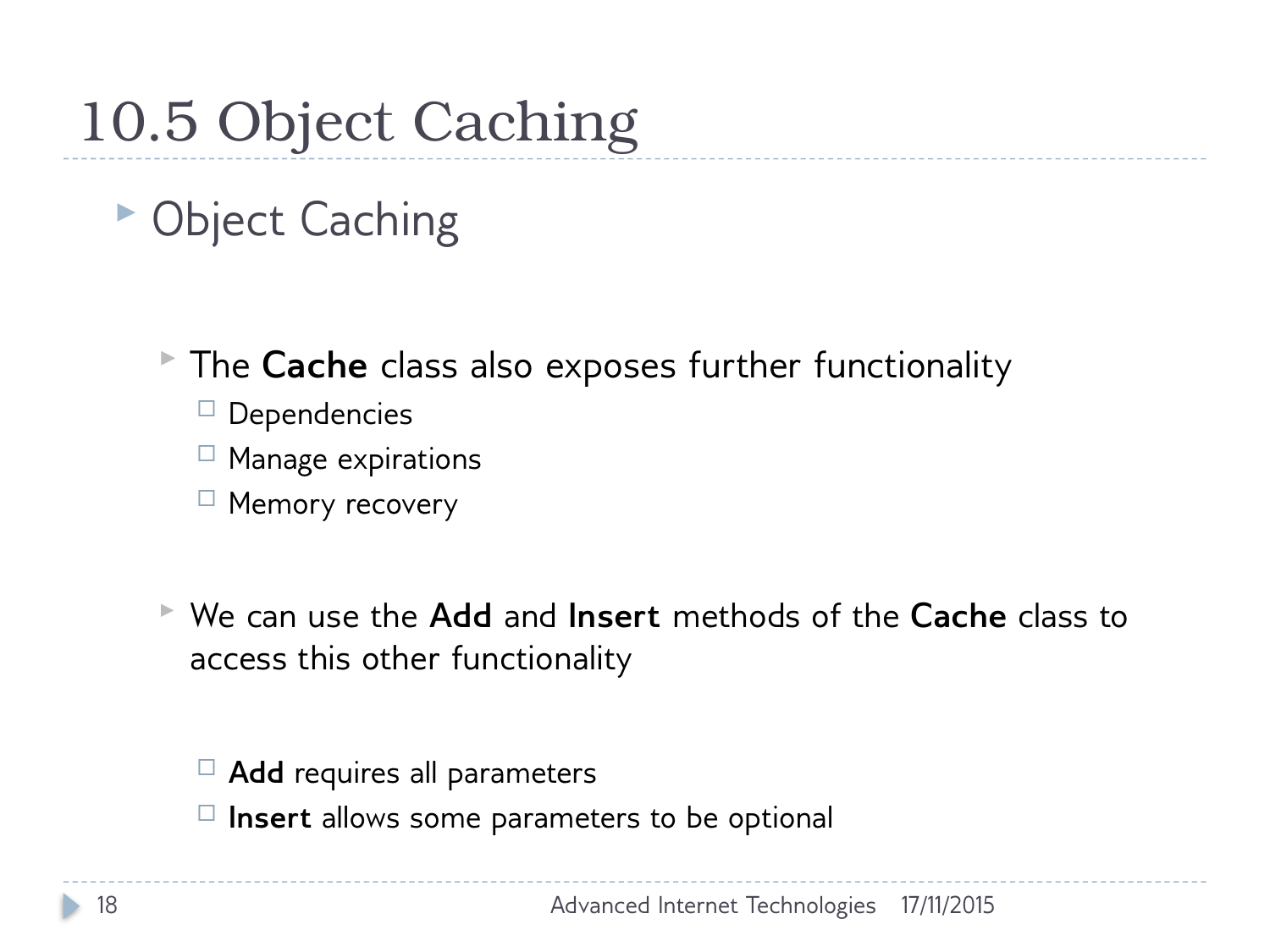

# 10.5 Object Caching
Object Caching

The Cache class also exposes further functionality
Dependencies
Manage expirations
Memory recovery

We can use the Add and Insert methods of the Cache class to access this other functionality

Add requires all parameters
Insert allows some parameters to be optional

18
Advanced Internet Technologies
17/11/2015